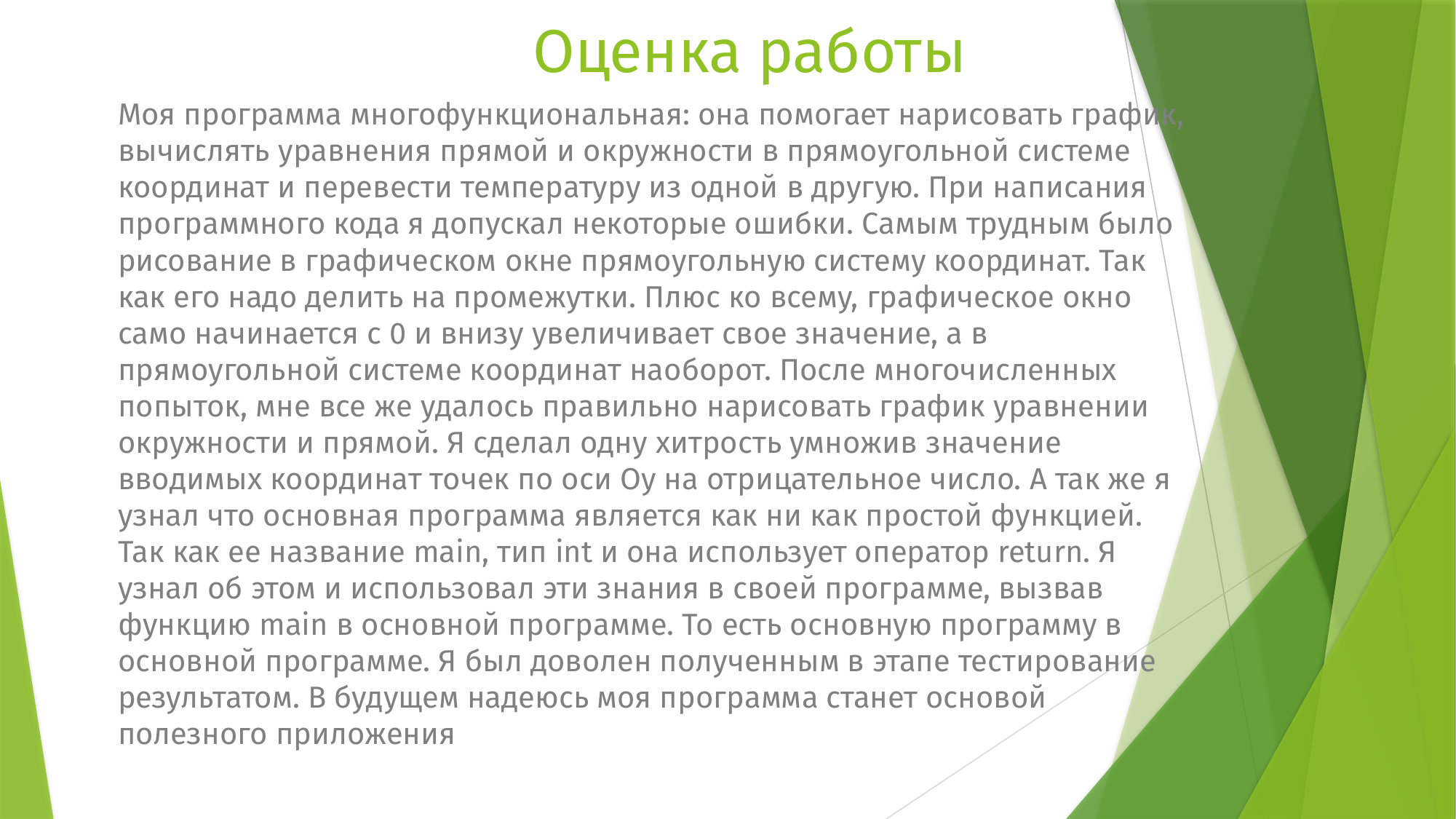

# Оценка работы
Моя программа многофункциональная: она помогает нарисовать график, вычислять уравнения прямой и окружности в прямоугольной системе координат и перевести температуру из одной в другую. При написания программного кода я допускал некоторые ошибки. Самым трудным было рисование в графическом окне прямоугольную систему координат. Так как его надо делить на промежутки. Плюс ко всему, графическое окно само начинается с 0 и внизy увеличивает свое значение, а в прямоугольной системе координат наоборот. После многочисленных попыток, мне все же удалоcь правильно нарисовать график уравнении окружности и прямой. Я сделал одну хитрость умножив значение вводимых координат точек по оси Оу на отрицательное число. А так же я узнал что основная программа является как ни как простой функцией. Так как ее название main, тип int и она использует оператор return. Я узнал об этом и использовал эти знания в своей программе, вызвав функцию main в основной программе. То есть основную программу в основной программе. Я был доволен полученным в этапе тестирование результатом. В будущем надеюсь моя программа станет основой полезного приложения